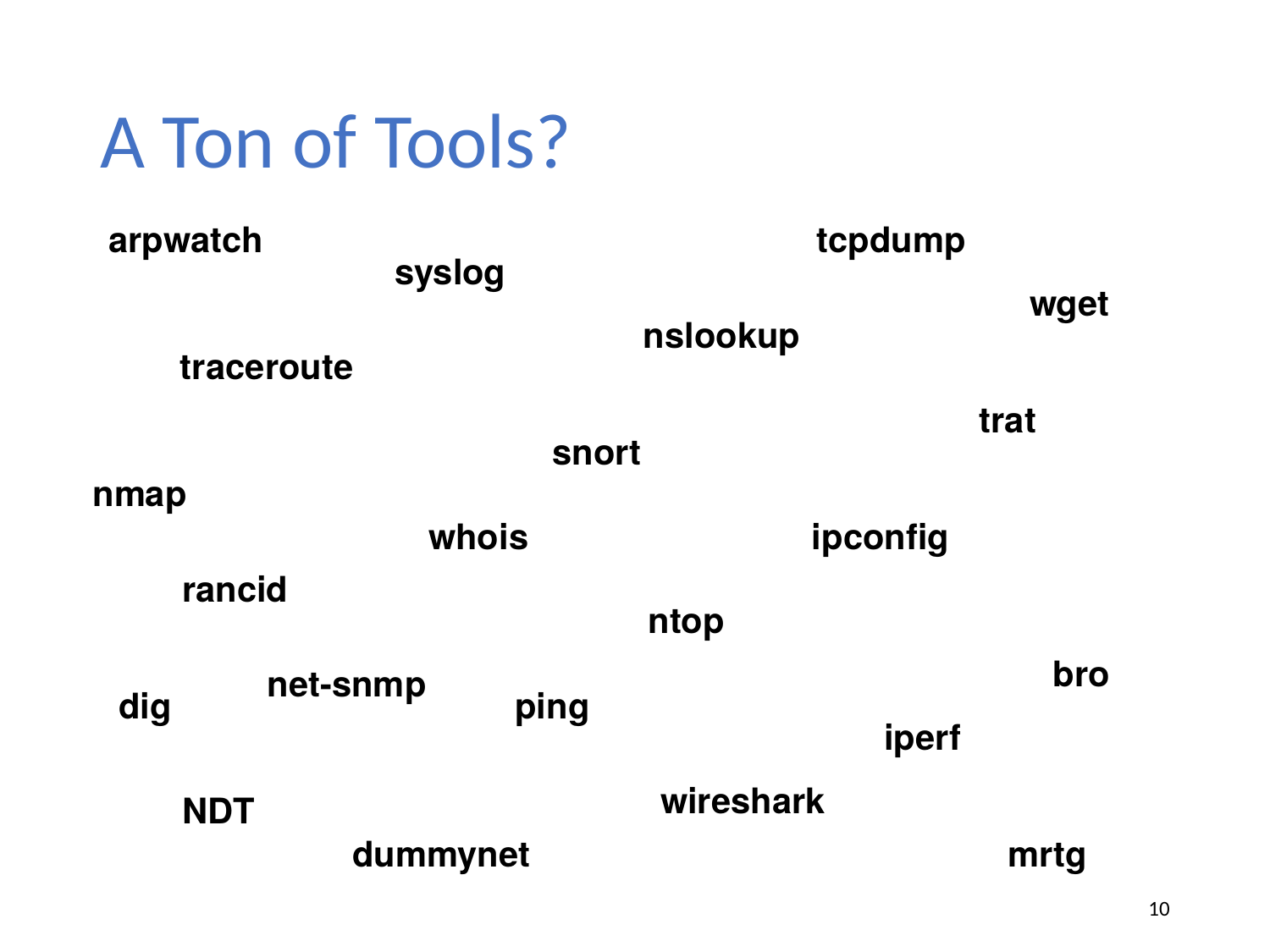

# A Ton of Tools?
arpwatch
tcpdump
syslog
wget
nslookup
traceroute
trat
snort
nmap
whois
ipconfig
rancid
ntop
bro
net-snmp
dig
ping
iperf
wireshark
NDT
dummynet
mrtg
10